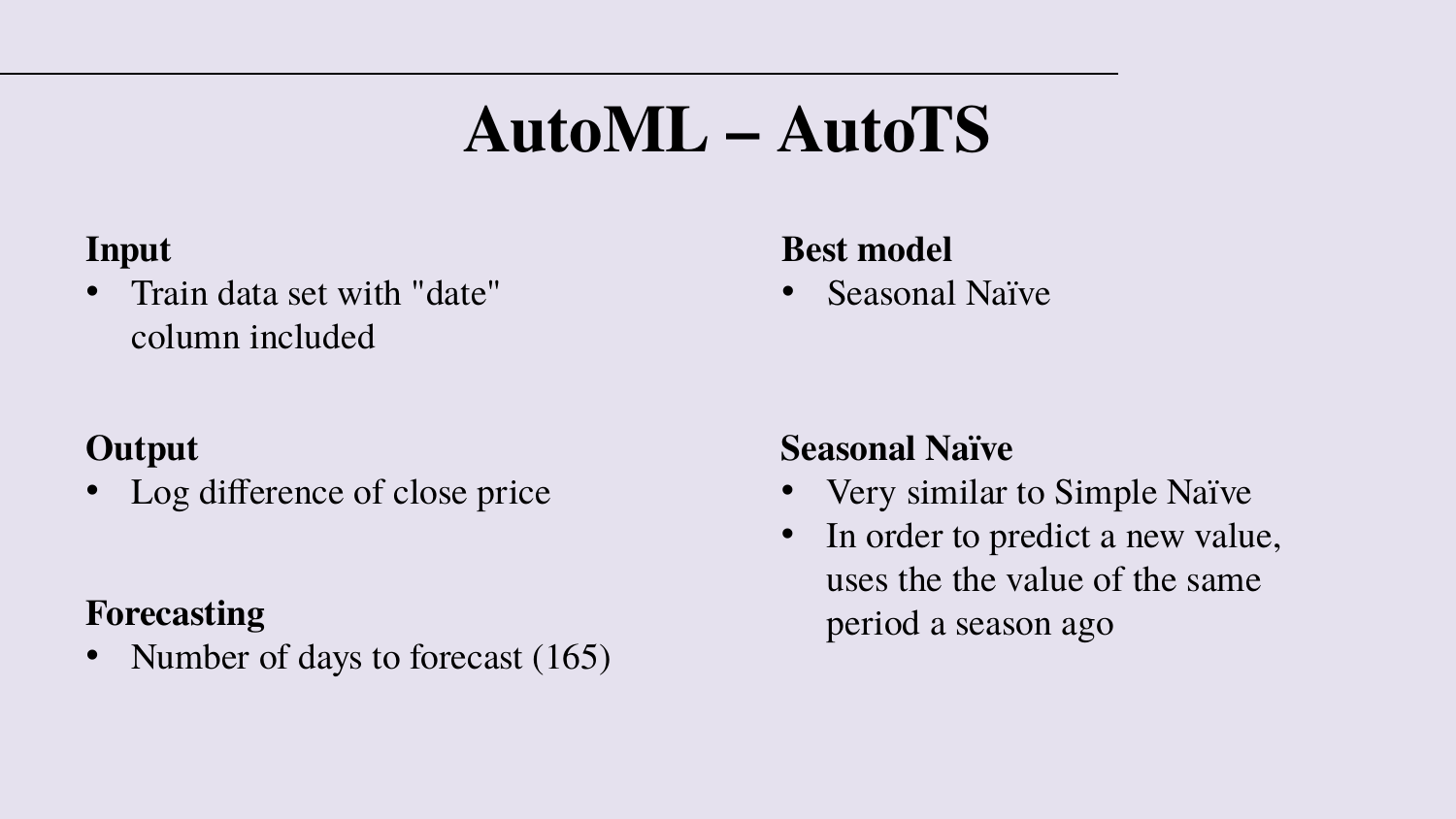

# AutoML – AutoTS
Best model
Seasonal Naïve
Input
Train data set with "date" column included

Output
Log difference of close price
Seasonal Naïve
Very similar to Simple Naïve
In order to predict a new value, uses the the value of the same period a season ago
Forecasting
Number of days to forecast (165)